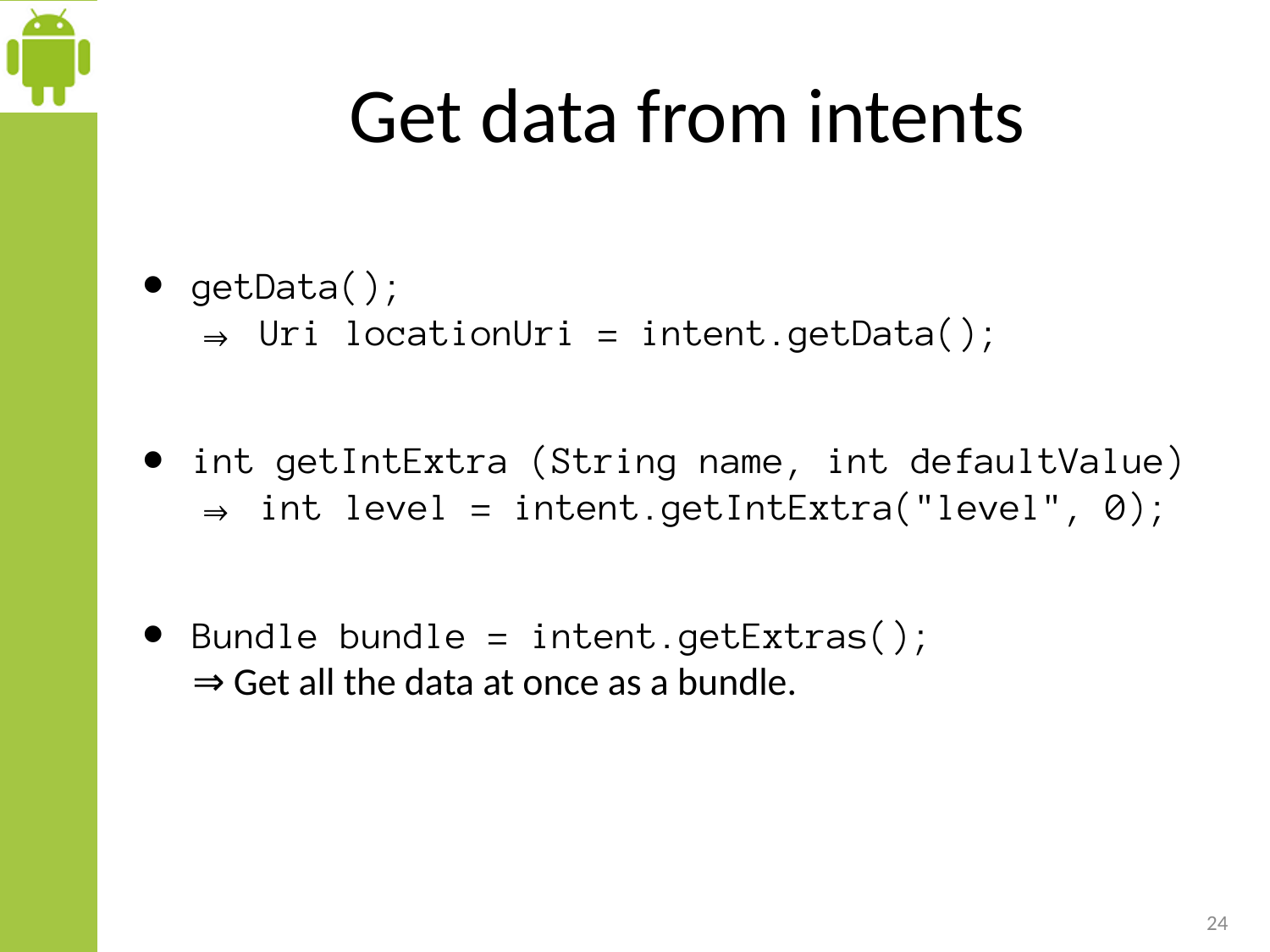

# Get data from intents
getData();
⇒ Uri locationUri = intent.getData();

int getIntExtra (String name, int defaultValue)
⇒ int level = intent.getIntExtra("level", 0);

Bundle bundle = intent.getExtras();
⇒ Get all the data at once as a bundle.

24